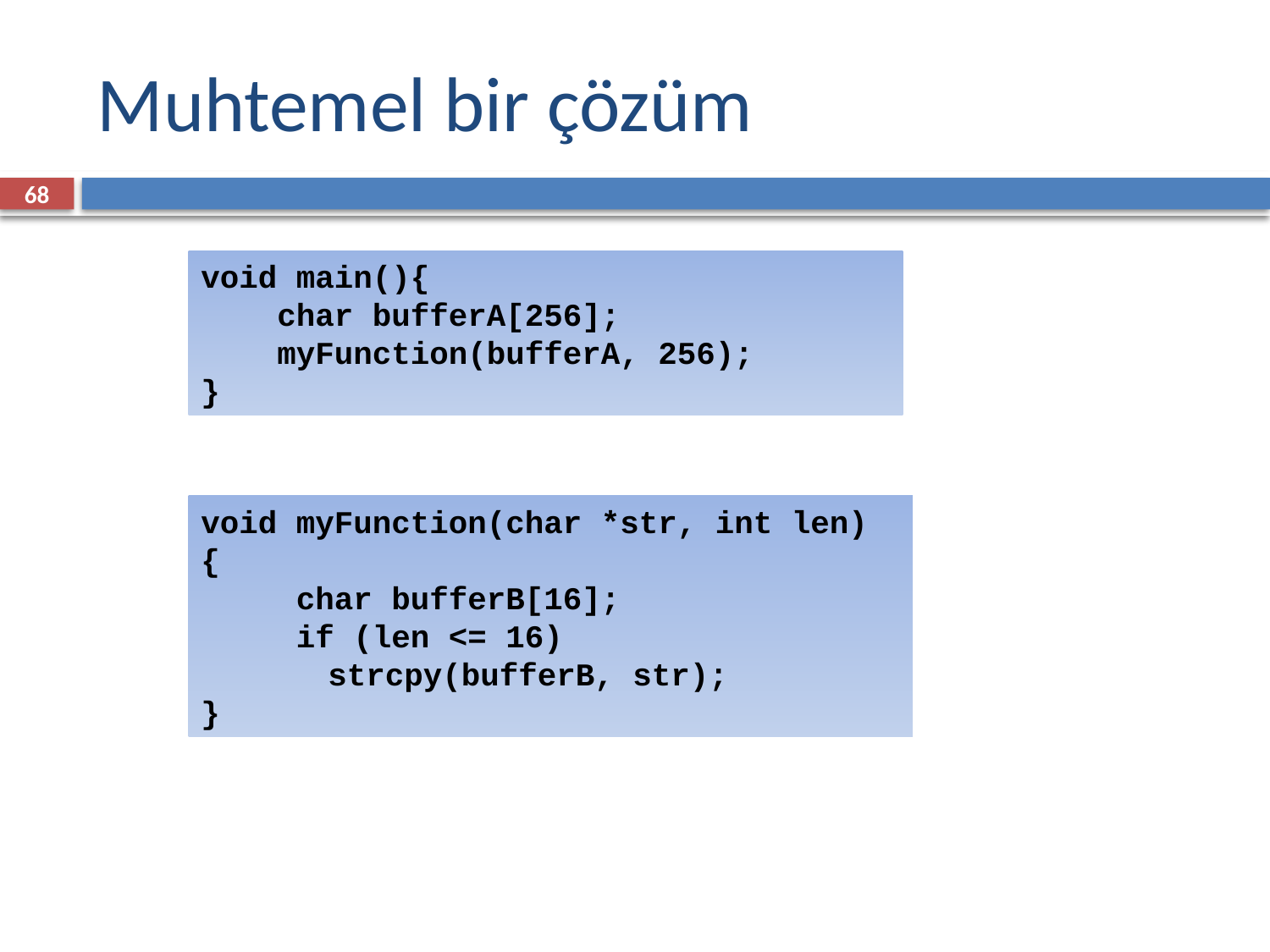

# Muhtemel bir çözüm
68
void main(){
    char bufferA[256];
    myFunction(bufferA, 256);
}
void myFunction(char *str, int len)
{
     char bufferB[16];
     if (len <= 16)
      	strcpy(bufferB, str);
}